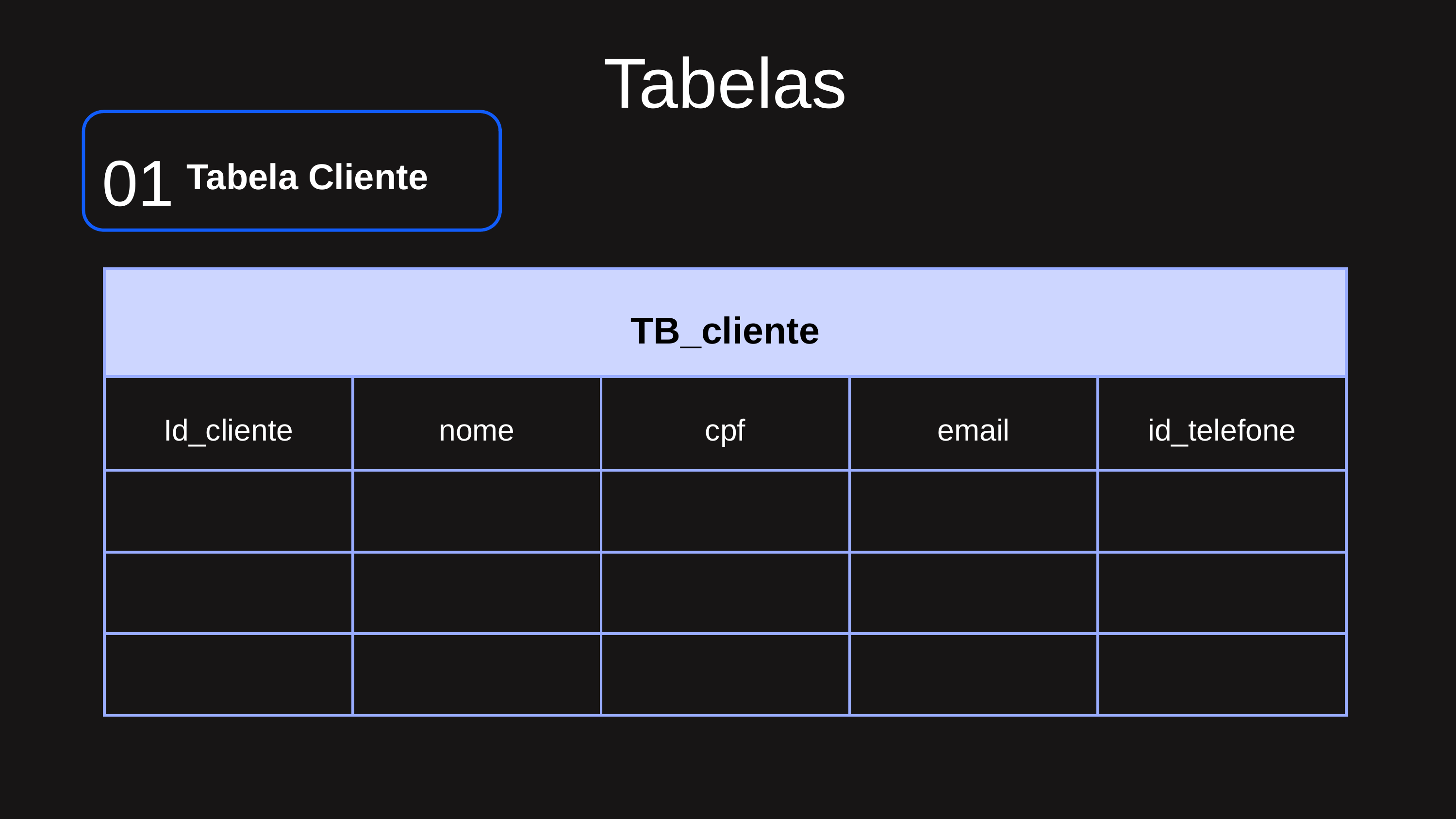

Tabelas

01
Tabela Cliente
| TB\_cliente |  |  |  |  |
| --- | --- | --- | --- | --- |
| Id\_cliente | nome | cpf | email | id\_telefone |
|  |  |  |  |  |
|  |  |  |  |  |
|  |  |  |  |  |